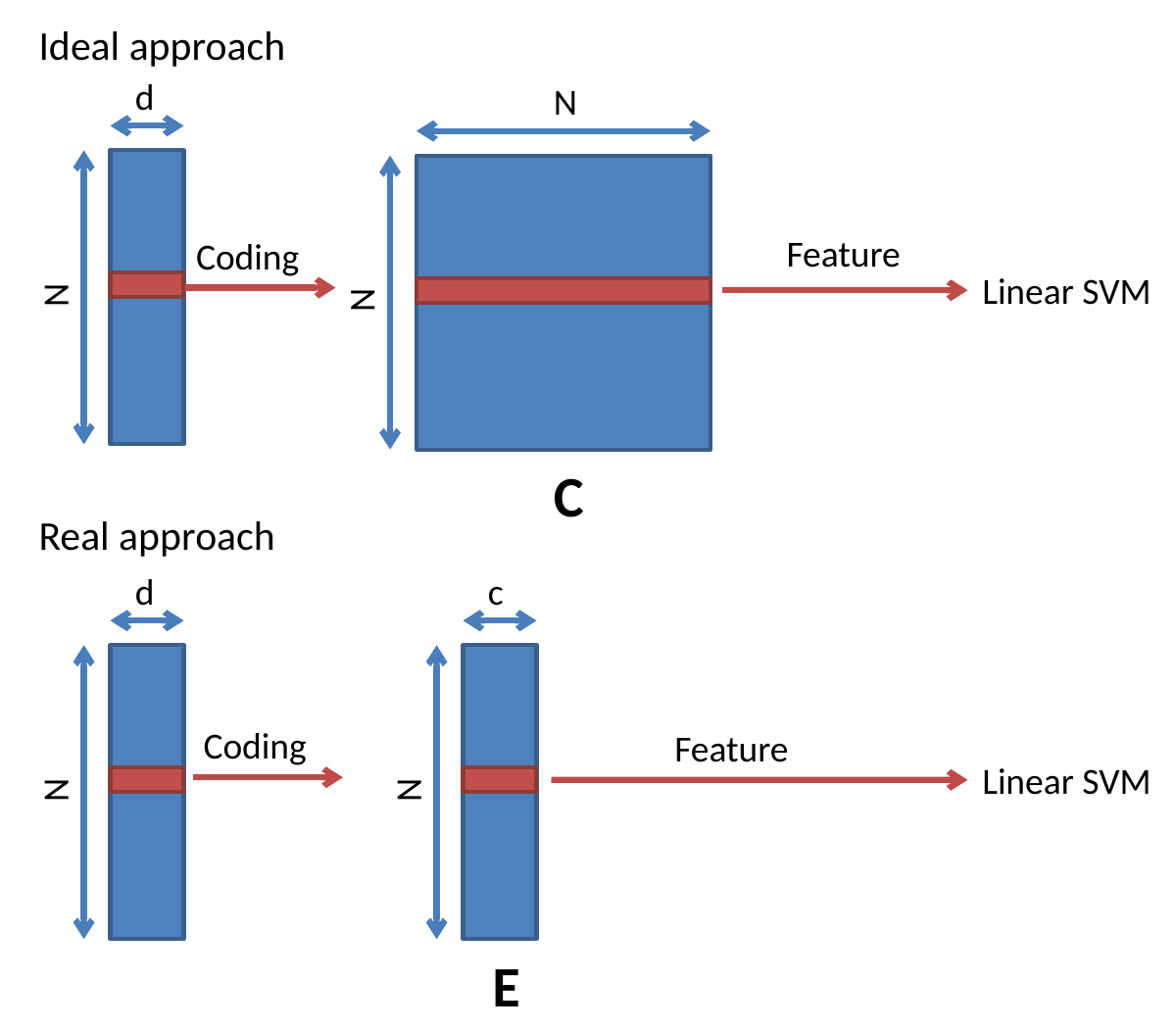

Ideal approach
d

N

N

Feature
Coding
Linear SVM
N

C
Real approach
d

N

c

N

Coding
Feature
Linear SVM
E